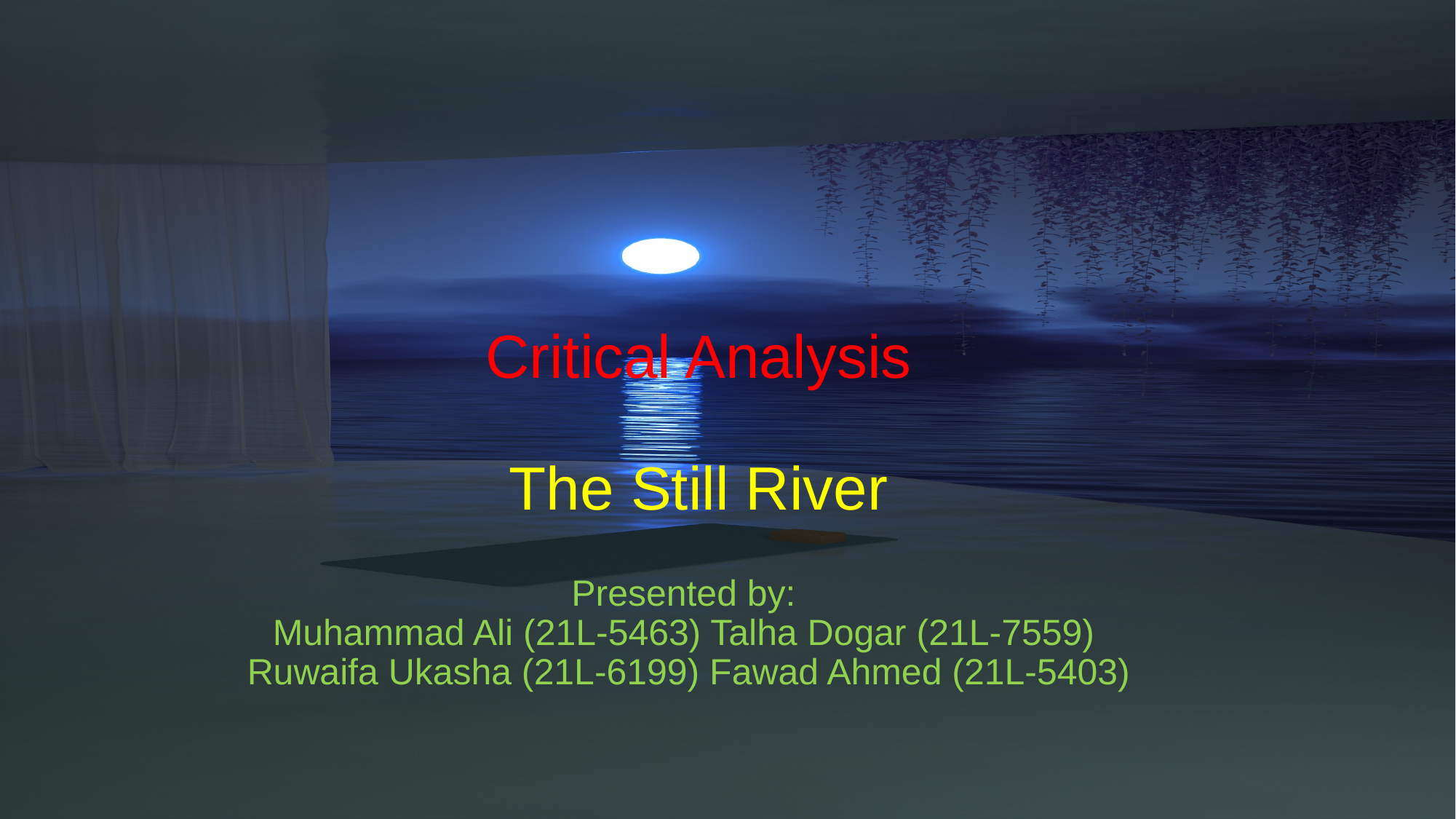

# Critical Analysis The Still River
Presented by:
Muhammad Ali (21L-5463) Talha Dogar (21L-7559)
Ruwaifa Ukasha (21L-6199) Fawad Ahmed (21L-5403)